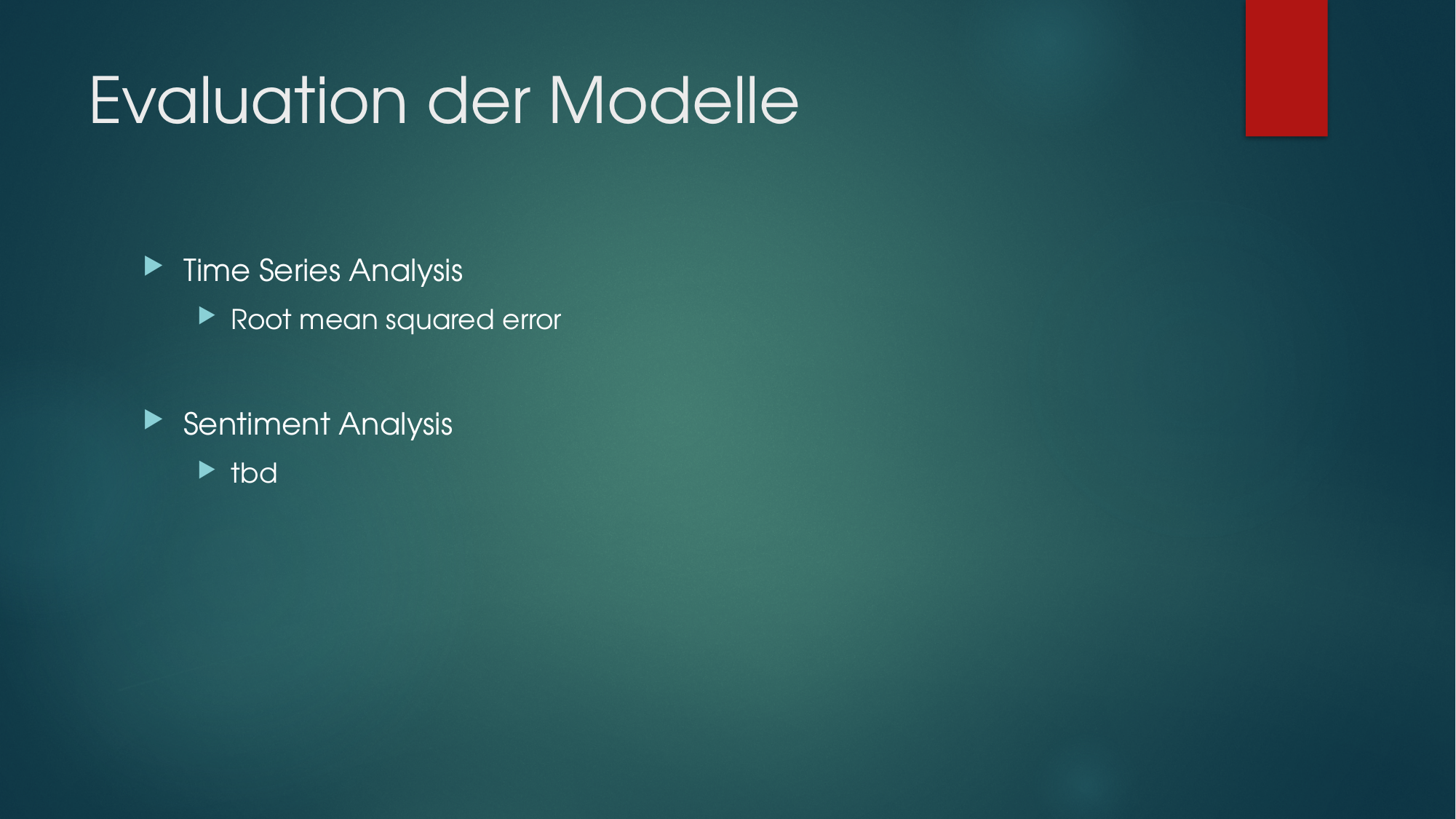

# Evaluation der Modelle
Time Series Analysis
Root mean squared error

Sentiment Analysis
tbd